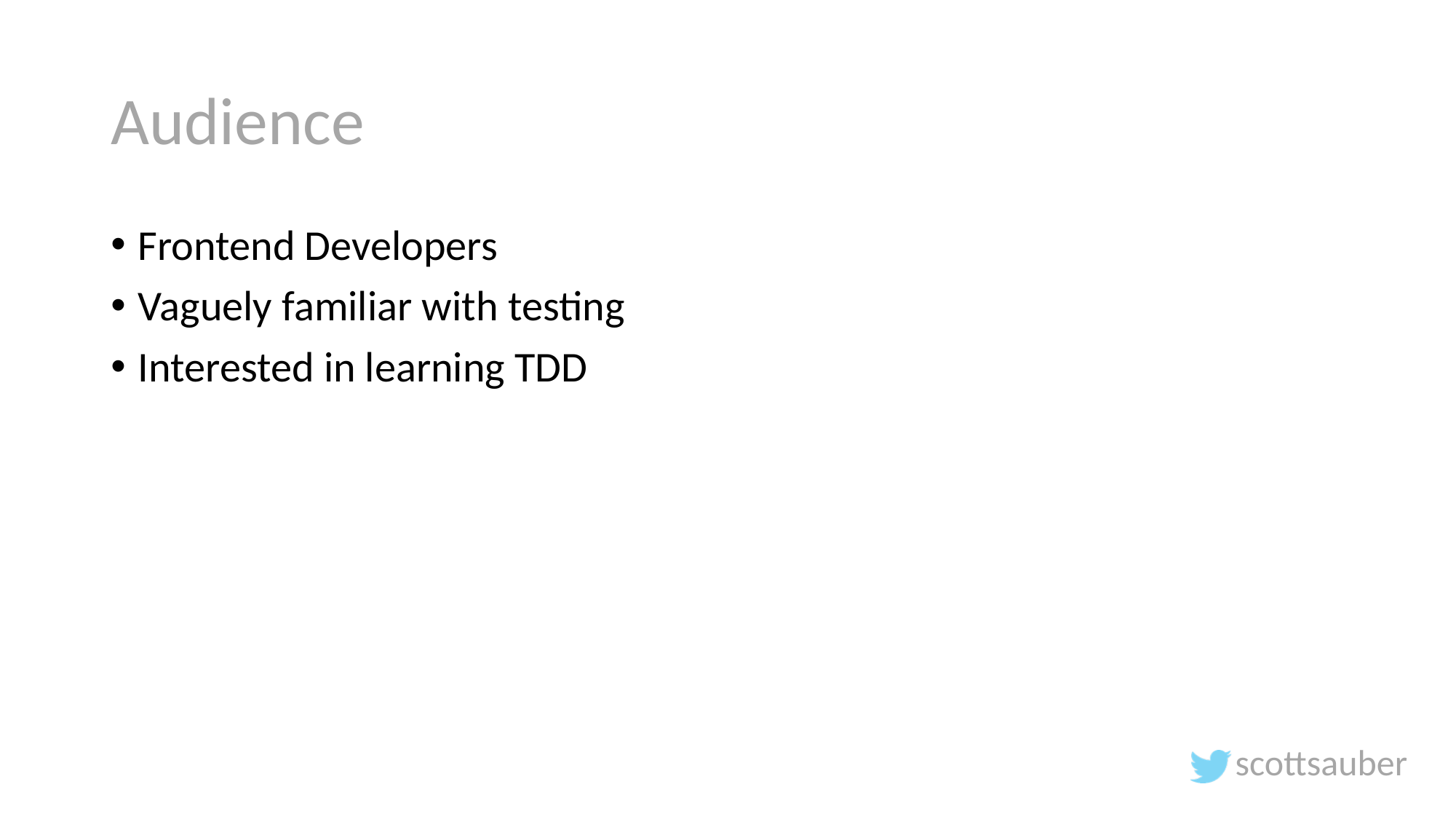

# Audience
Frontend Developers
Vaguely familiar with testing
Interested in learning TDD
scottsauber